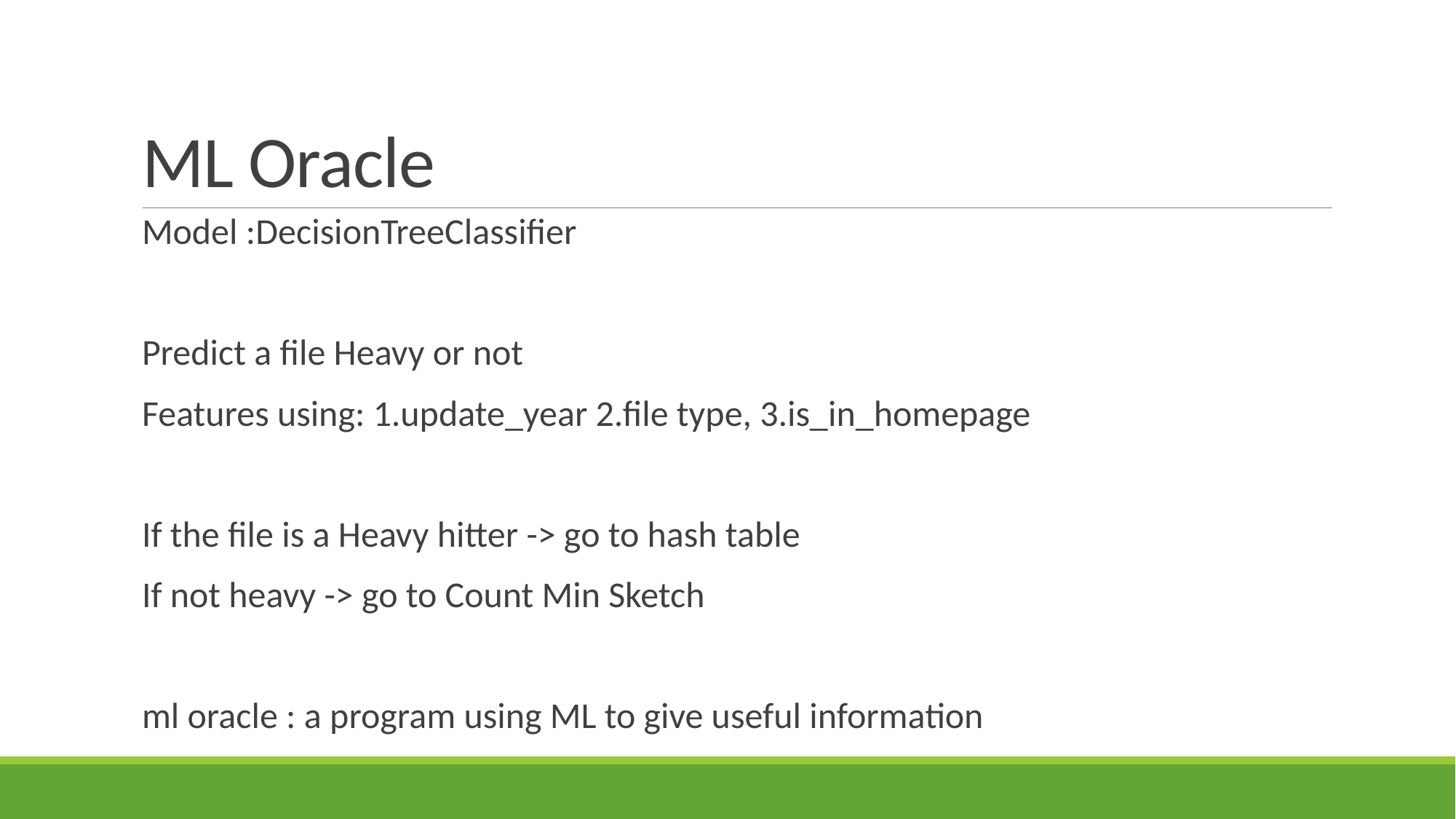

# ML Oracle
Model :DecisionTreeClassifier

Predict a file Heavy or not
Features using: 1.update_year 2.file type, 3.is_in_homepage

If the file is a Heavy hitter -> go to hash table
If not heavy -> go to Count Min Sketch

ml oracle : a program using ML to give useful information